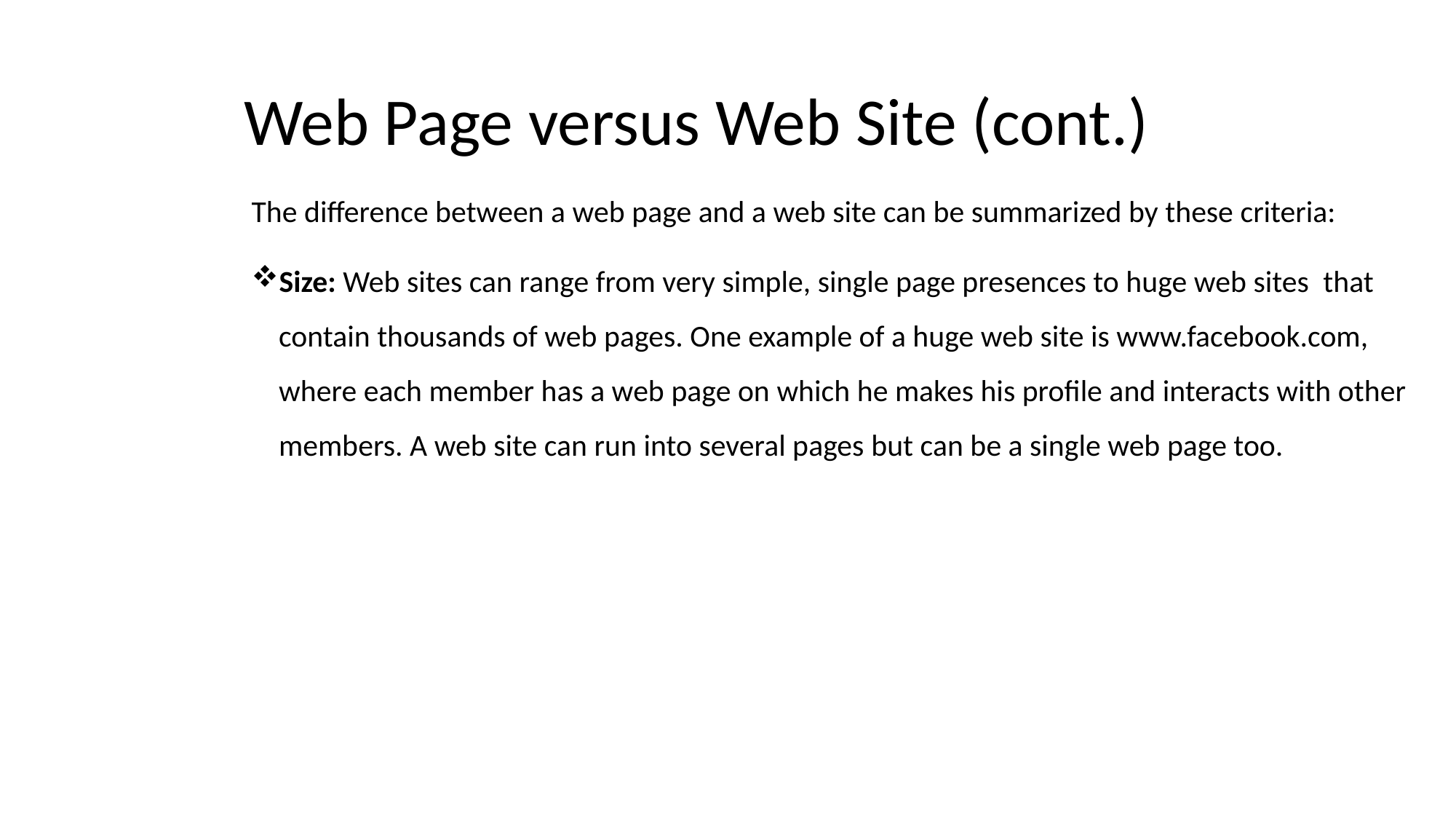

# Web Page versus Web Site (cont.)
The difference between a web page and a web site can be summarized by these criteria:
Size: Web sites can range from very simple, single page presences to huge web sites  that contain thousands of web pages. One example of a huge web site is www.facebook.com, where each member has a web page on which he makes his profile and interacts with other members. A web site can run into several pages but can be a single web page too.